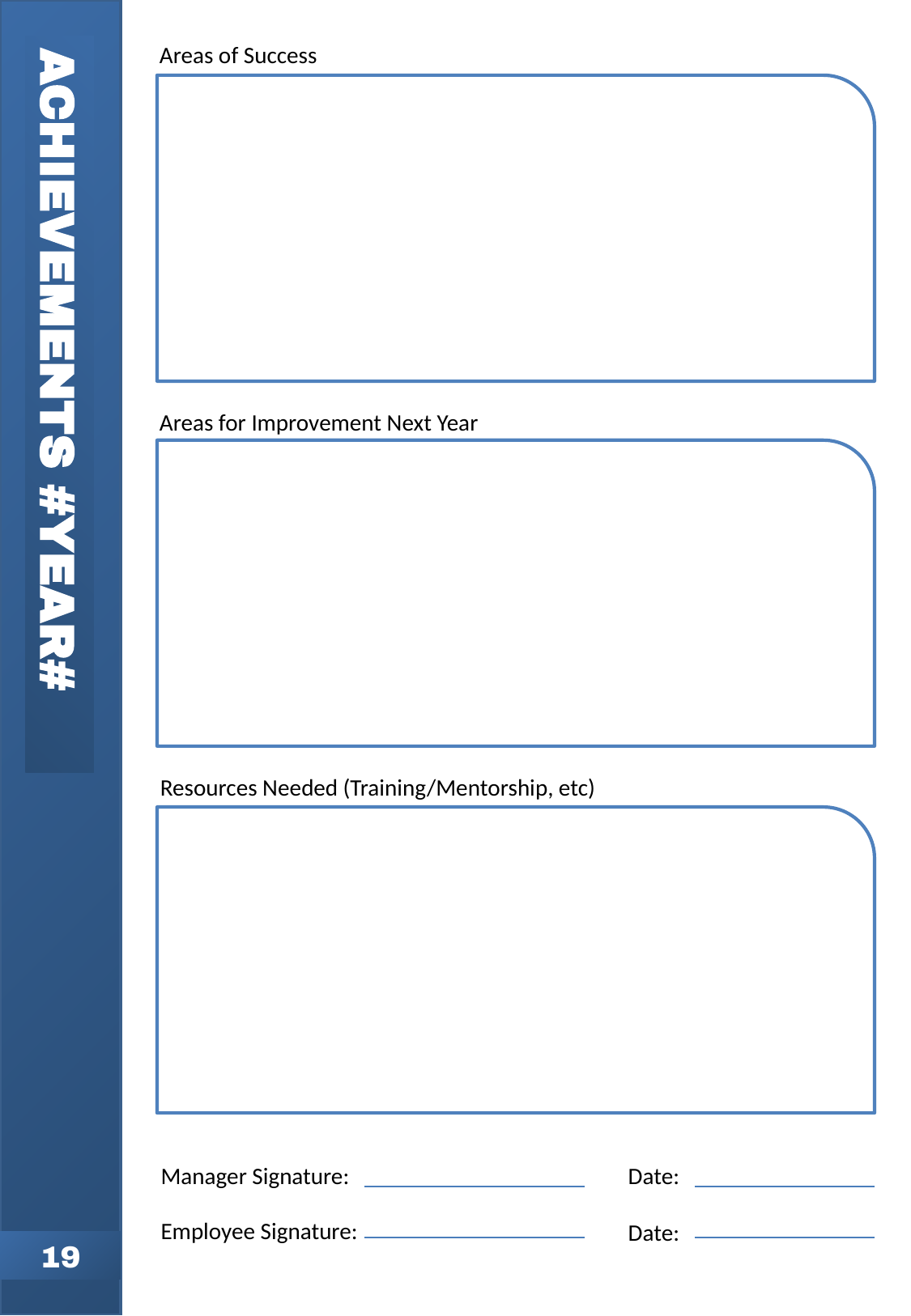

ACHIEVEMENTS #YEAR#
19

Areas of Success

Areas for Improvement Next Year

Resources Needed (Training/Mentorship, etc)

Manager Signature:
Date:
Employee Signature:
Date: